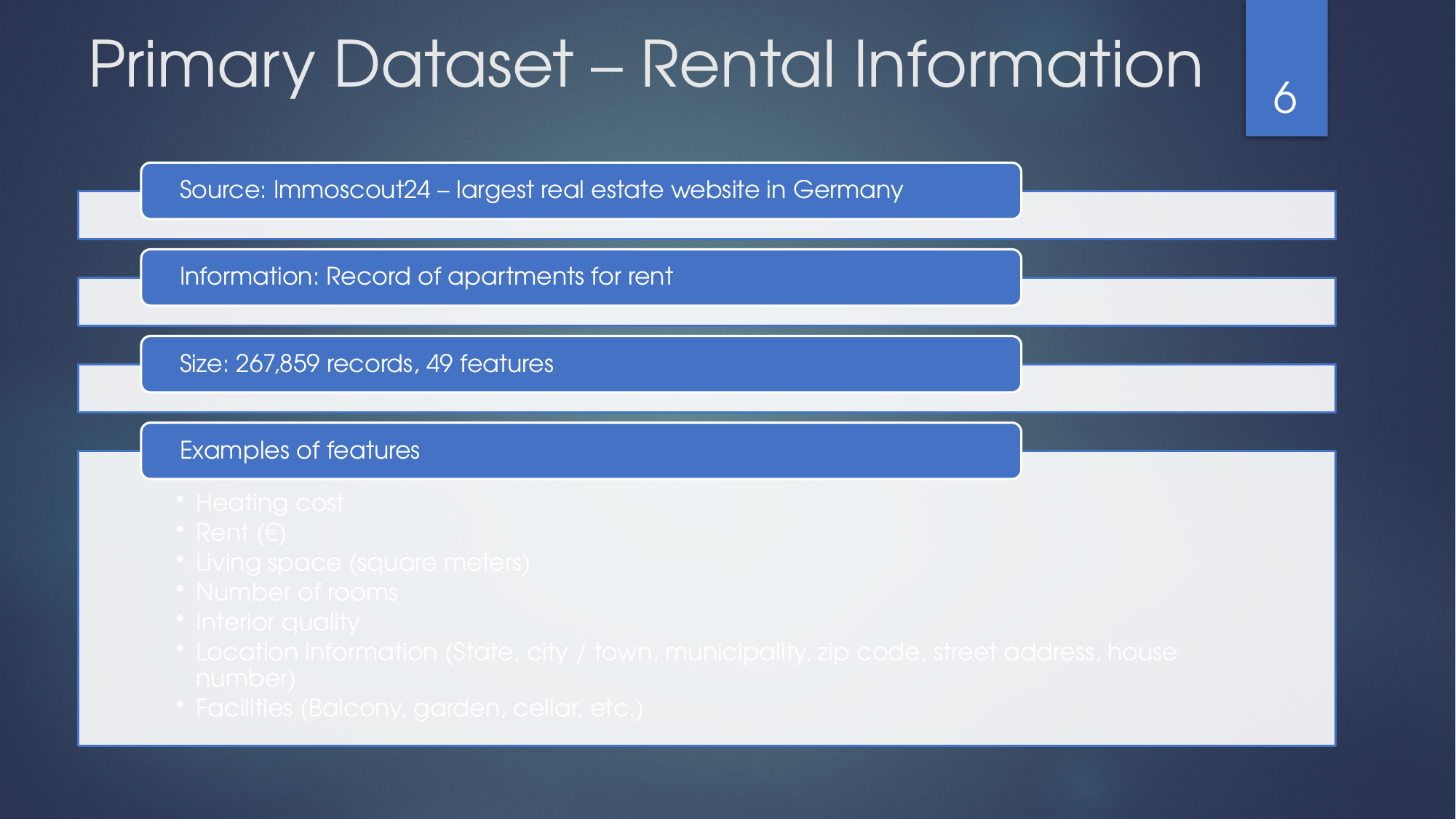

# Primary Dataset – Rental Information
6
Source: Immoscout24 – largest real estate website in Germany
Information: Record of apartments for rent
Size: 267,859 records, 49 features
Heating cost
Rent (€)
Living space (square meters)
Number of rooms
Interior quality
Location information (State, city / town, municipality, zip code, street address, house number)
Facilities (Balcony, garden, cellar, etc.)
Examples of features